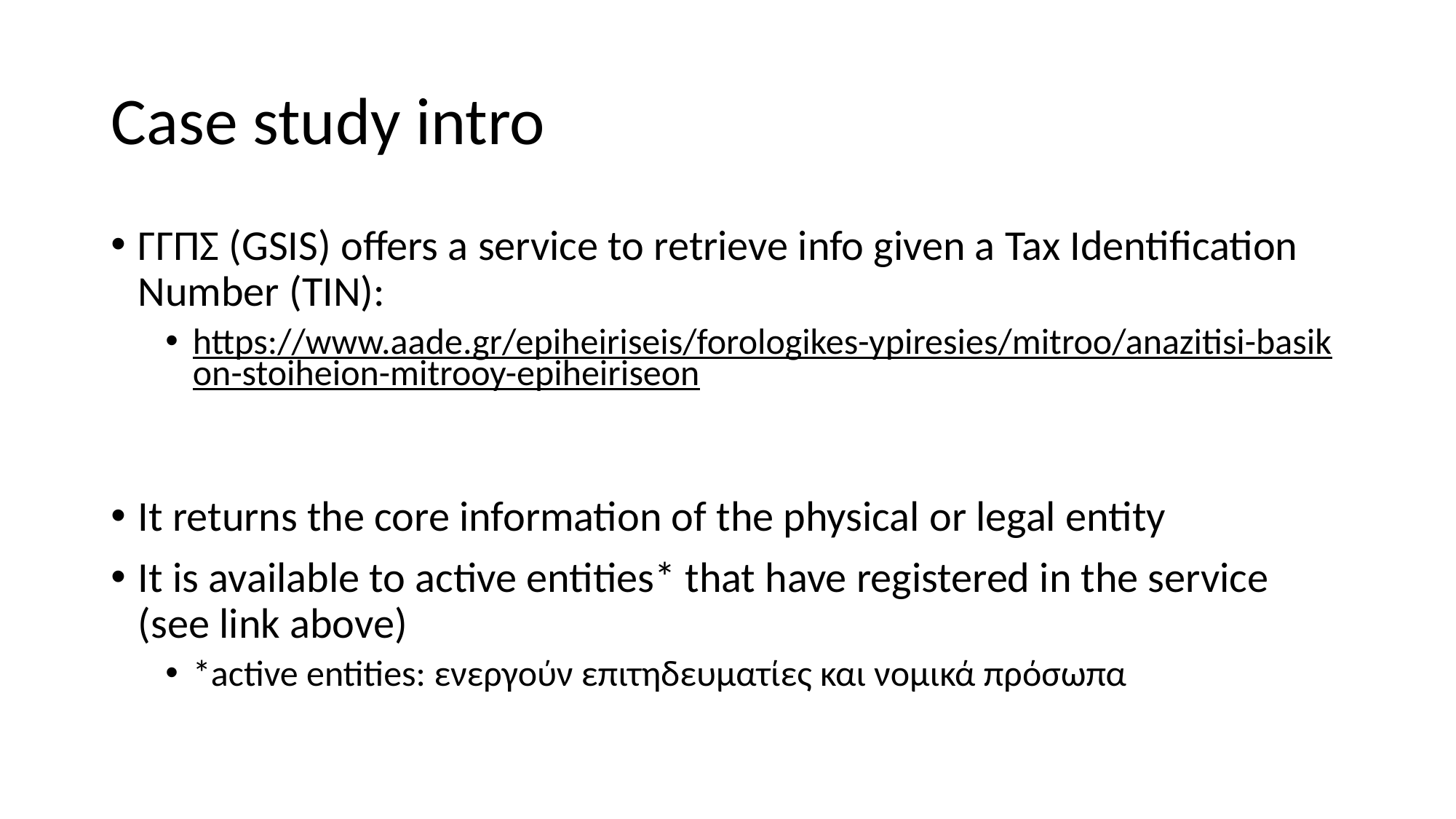

# Case study intro
ΓΓΠΣ (GSIS) offers a service to retrieve info given a Tax Identification Number (TIN):
https://www.aade.gr/epiheiriseis/forologikes-ypiresies/mitroo/anazitisi-basikon-stoiheion-mitrooy-epiheiriseon

It returns the core information of the physical or legal entity
It is available to active entities* that have registered in the service (see link above)
*active entities: ενεργούν επιτηδευματίες και νομικά πρόσωπα